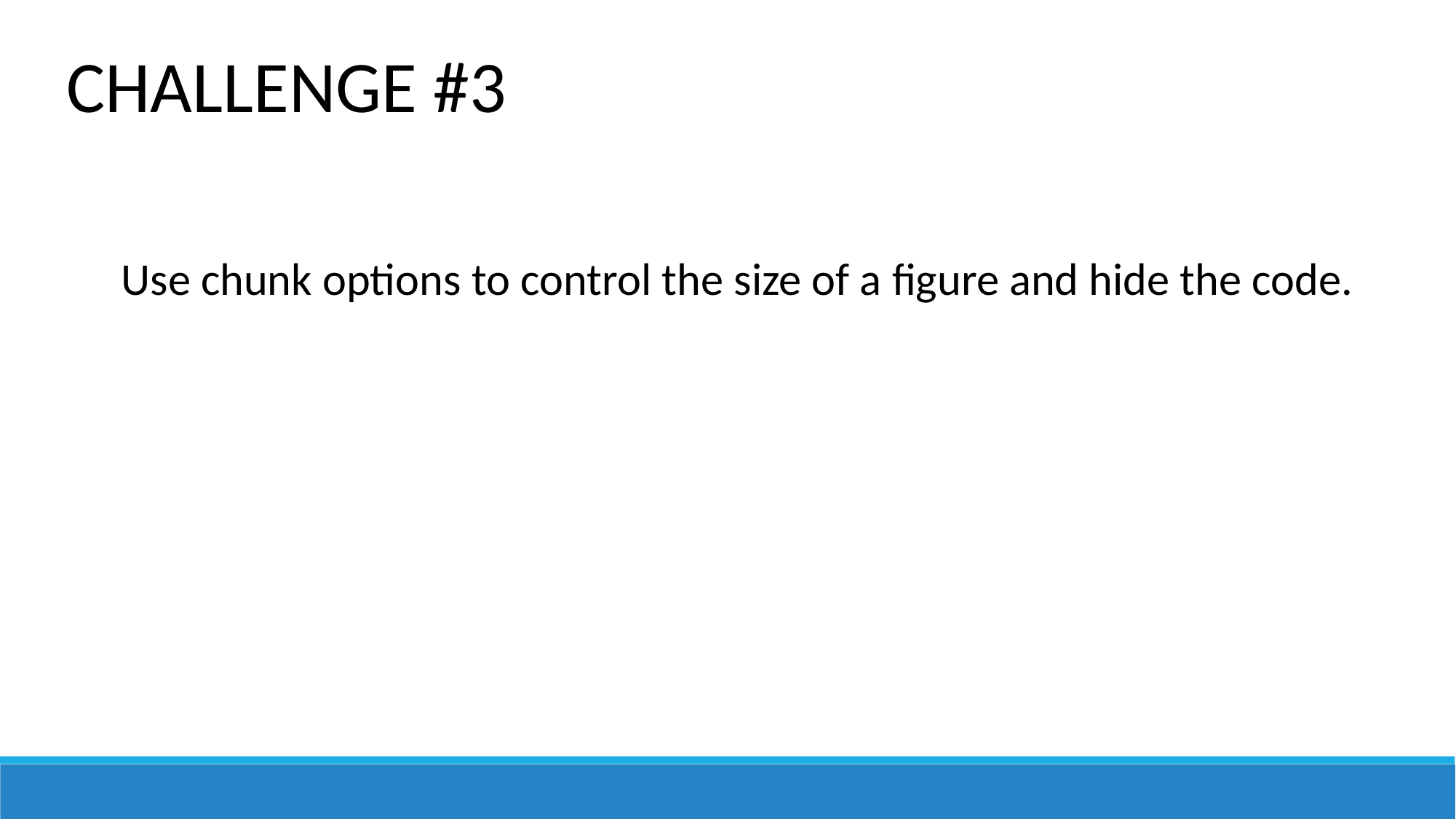

CHALLENGE #3
Use chunk options to control the size of a figure and hide the code.

2